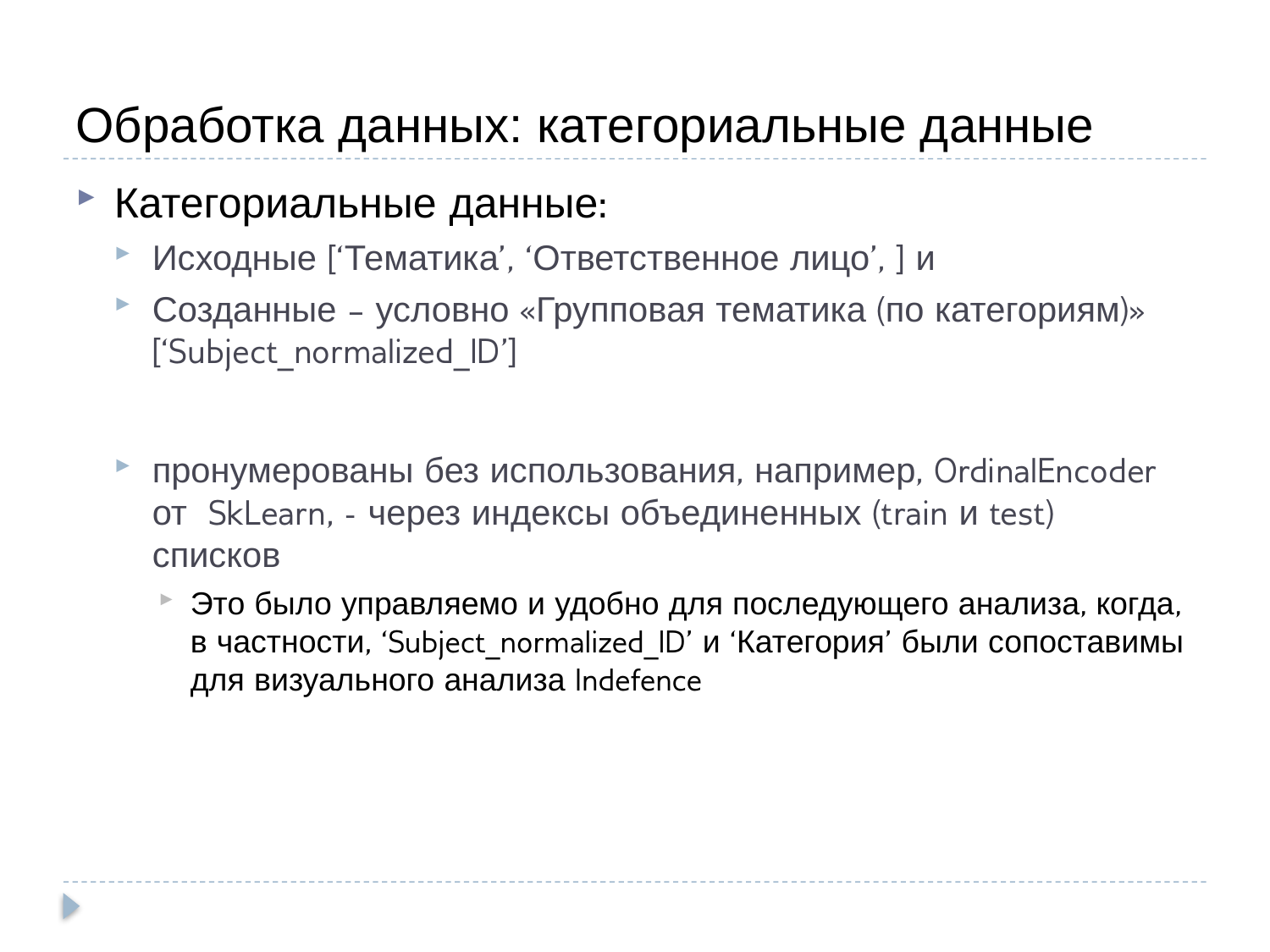

# Обработка данных: категориальные данные
Категориальные данные:
Исходные [‘Тематика’, ‘Ответственное лицо’, ] и
Созданные – условно «Групповая тематика (по категориям)» [‘Subject_normalized_ID’]

пронумерованы без использования, например, OrdinalEncoder от  SkLearn, - через индексы объединенных (train и test) списков
Это было управляемо и удобно для последующего анализа, когда,  в частности, ‘Subject_normalized_ID’ и ‘Категория’ были сопоставимы для визуального анализа Indefence